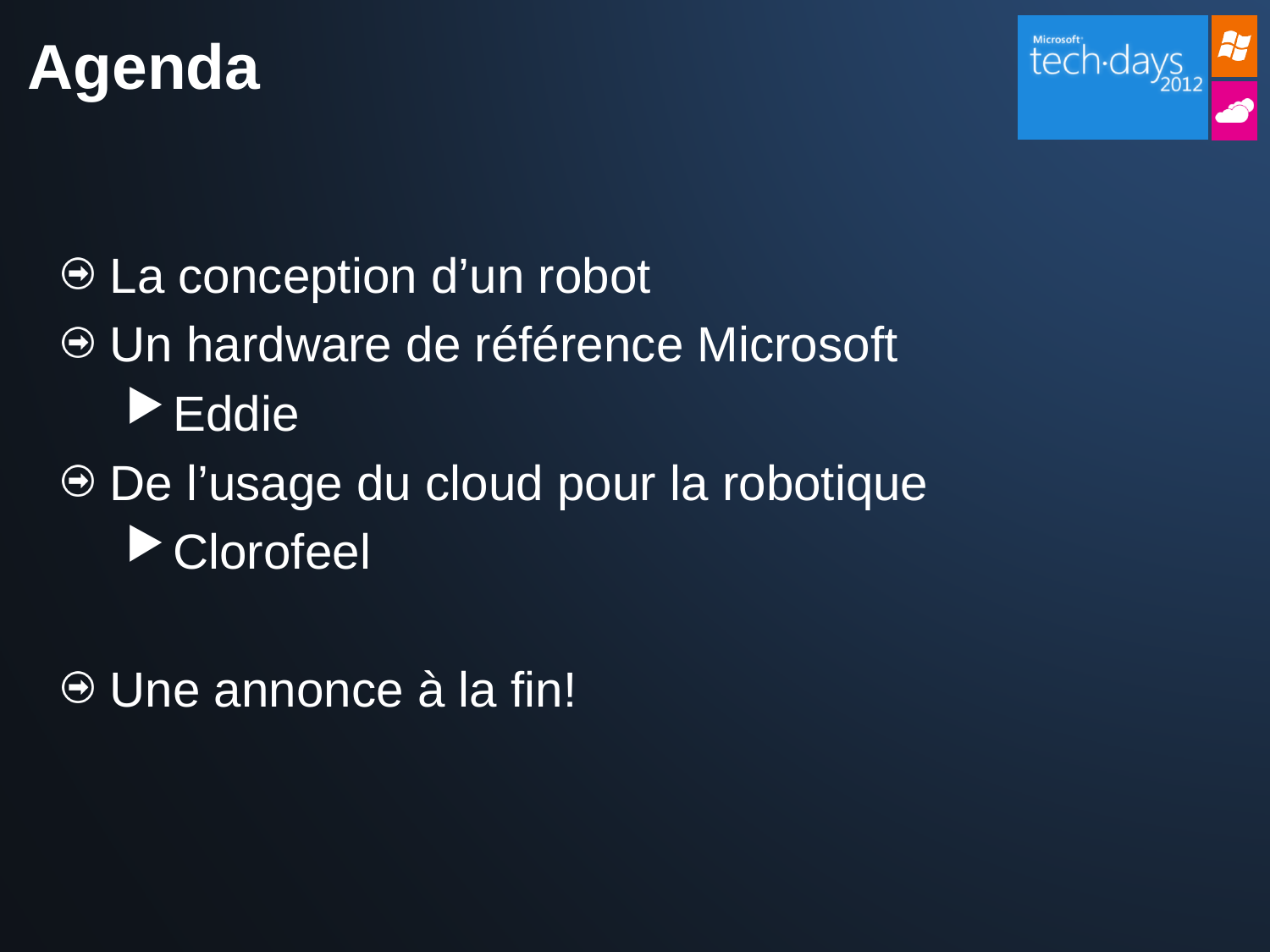

# Agenda

La conception d’un robot
Un hardware de référence Microsoft
Eddie
De l’usage du cloud pour la robotique
Clorofeel

Une annonce à la fin!